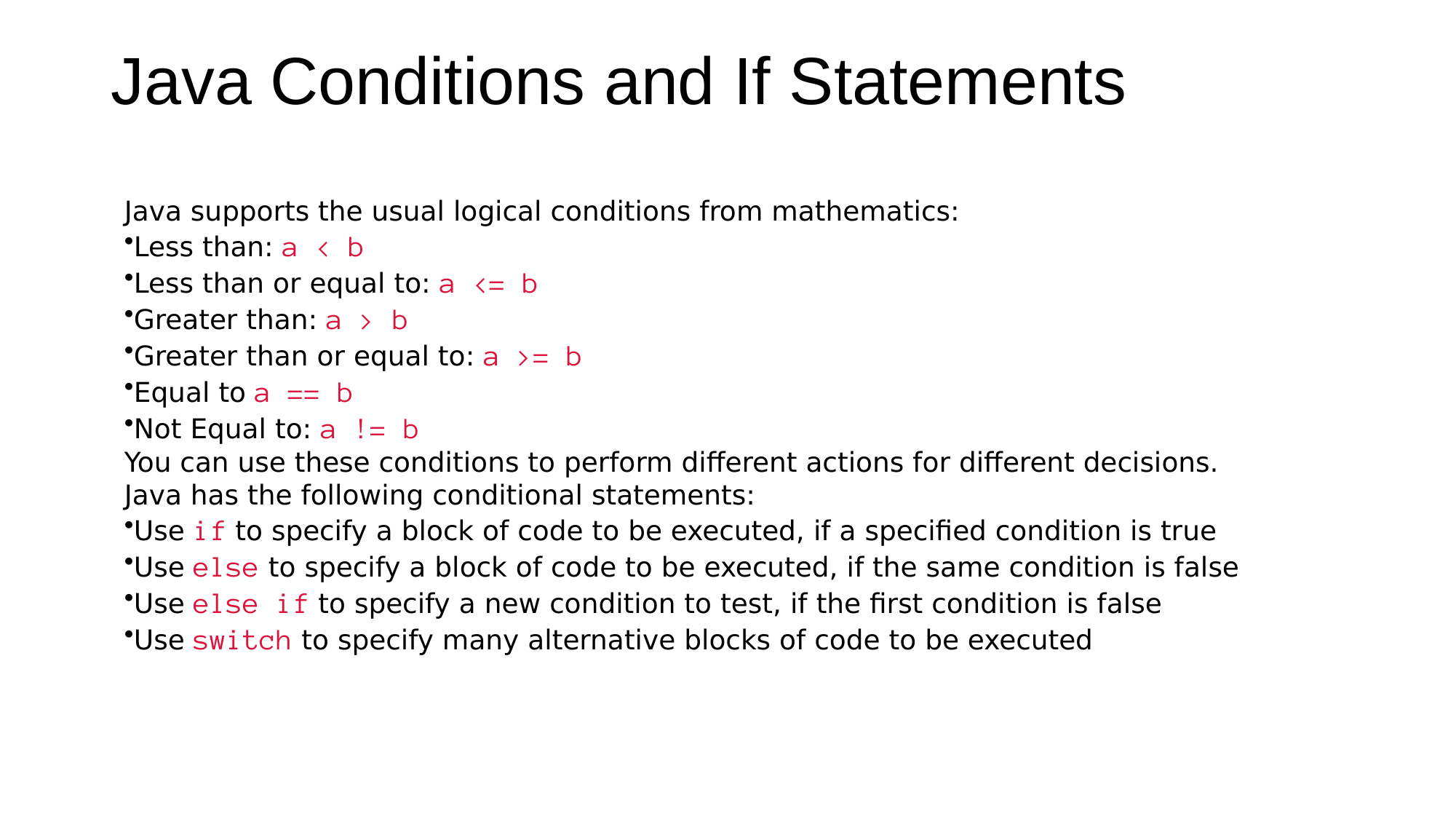

# Java Conditions and If Statements
Java supports the usual logical conditions from mathematics:
Less than: a < b
Less than or equal to: a <= b
Greater than: a > b
Greater than or equal to: a >= b
Equal to a == b
Not Equal to: a != b
You can use these conditions to perform different actions for different decisions.
Java has the following conditional statements:
Use if to specify a block of code to be executed, if a specified condition is true
Use else to specify a block of code to be executed, if the same condition is false
Use else if to specify a new condition to test, if the first condition is false
Use switch to specify many alternative blocks of code to be executed